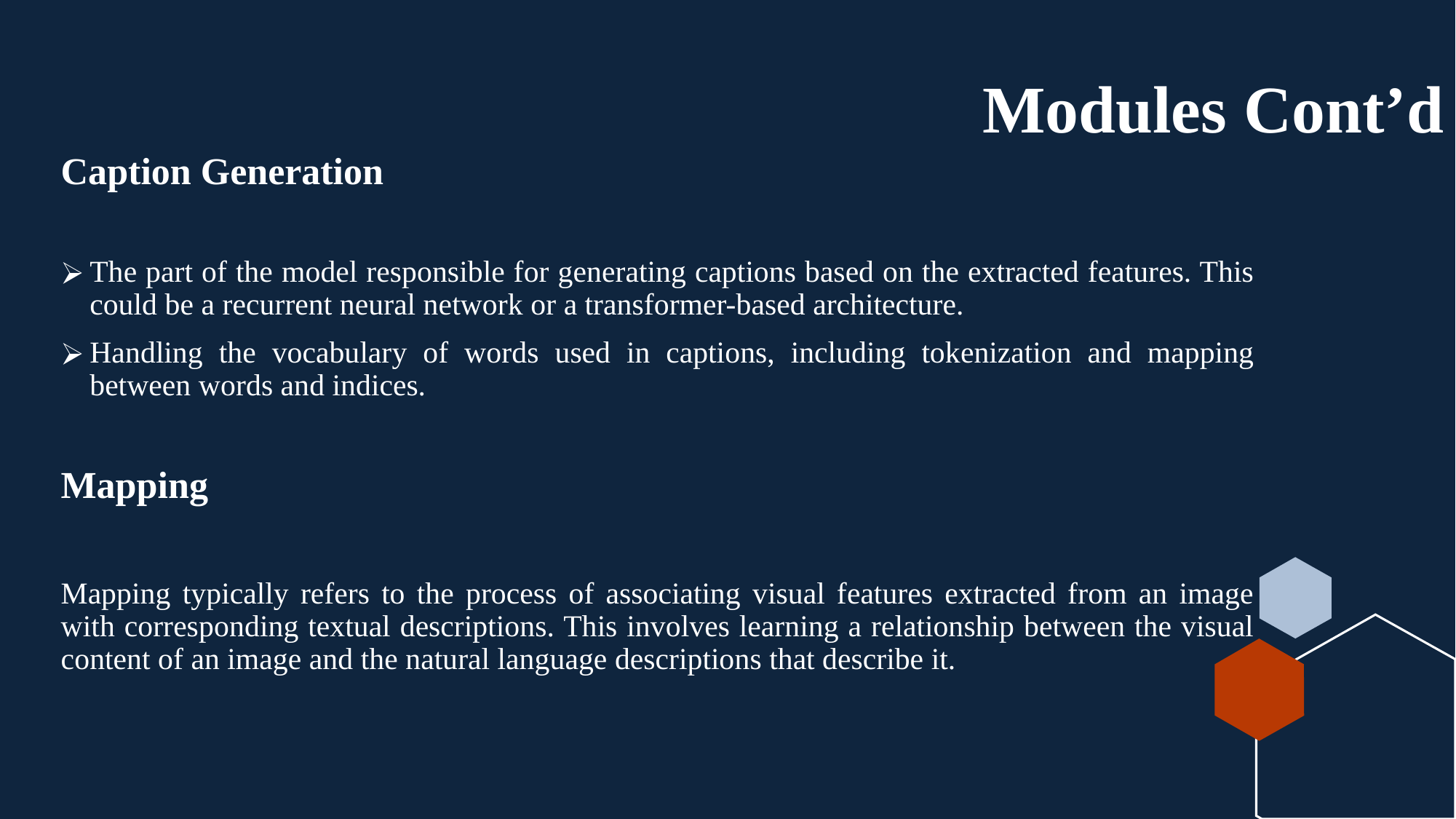

# Modules Cont’d
Caption Generation

The part of the model responsible for generating captions based on the extracted features. This could be a recurrent neural network or a transformer-based architecture.
Handling the vocabulary of words used in captions, including tokenization and mapping between words and indices.

Mapping

Mapping typically refers to the process of associating visual features extracted from an image with corresponding textual descriptions. This involves learning a relationship between the visual content of an image and the natural language descriptions that describe it.